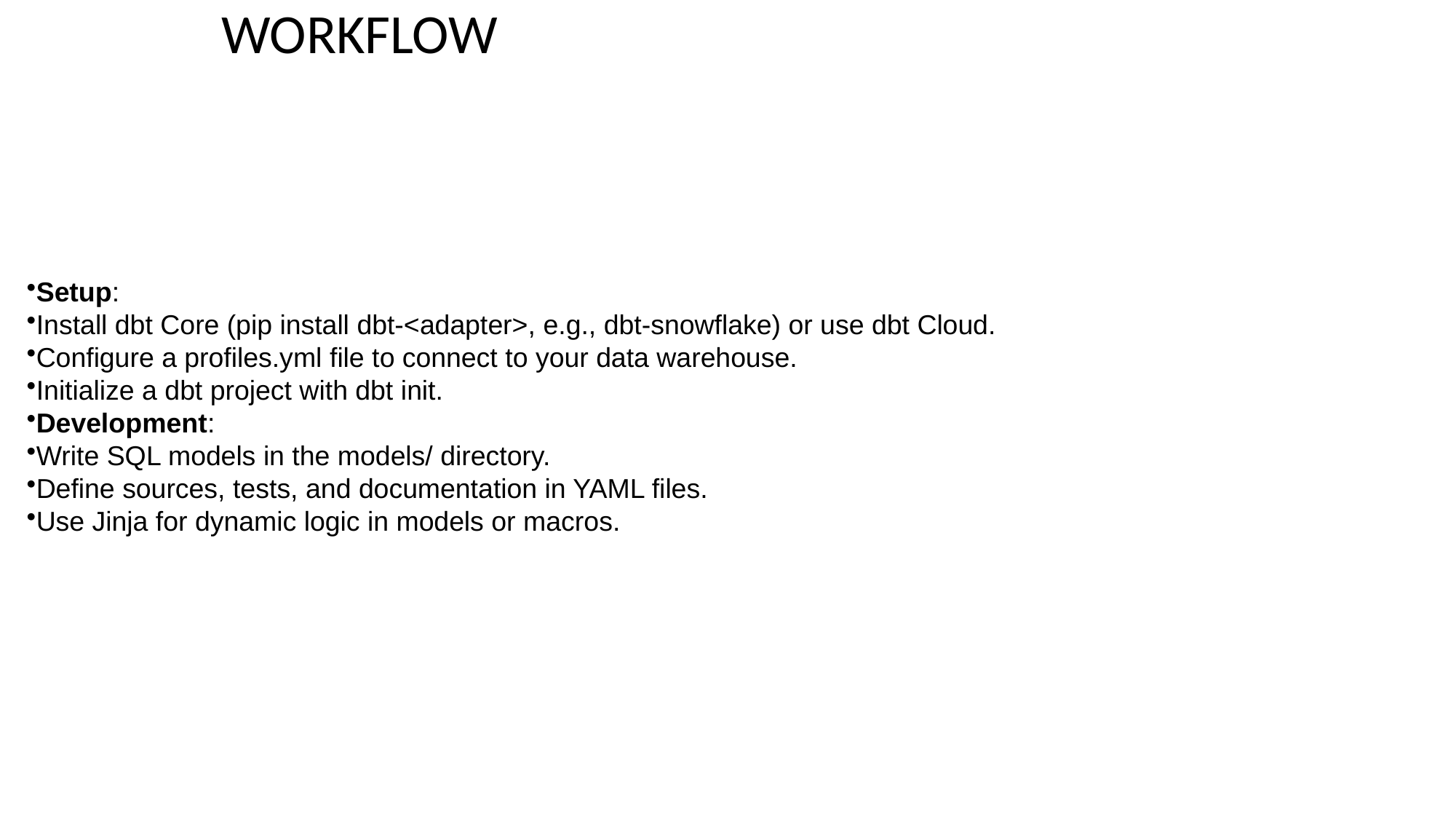

# WORKFLOW
Setup:
Install dbt Core (pip install dbt-<adapter>, e.g., dbt-snowflake) or use dbt Cloud.
Configure a profiles.yml file to connect to your data warehouse.
Initialize a dbt project with dbt init.
Development:
Write SQL models in the models/ directory.
Define sources, tests, and documentation in YAML files.
Use Jinja for dynamic logic in models or macros.